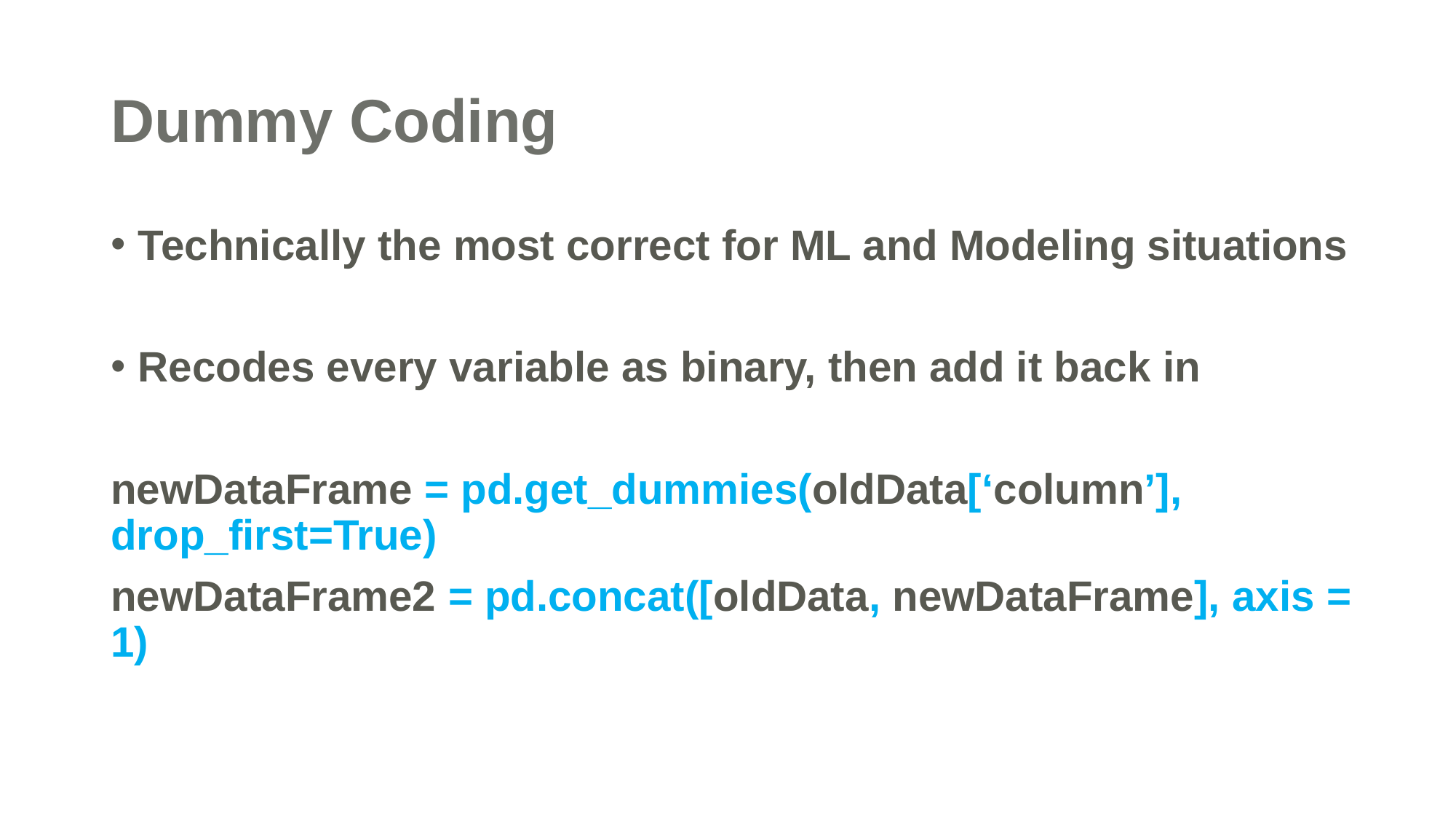

# Dummy Coding
Technically the most correct for ML and Modeling situations

Recodes every variable as binary, then add it back in

newDataFrame = pd.get_dummies(oldData[‘column’], drop_first=True)
newDataFrame2 = pd.concat([oldData, newDataFrame], axis = 1)